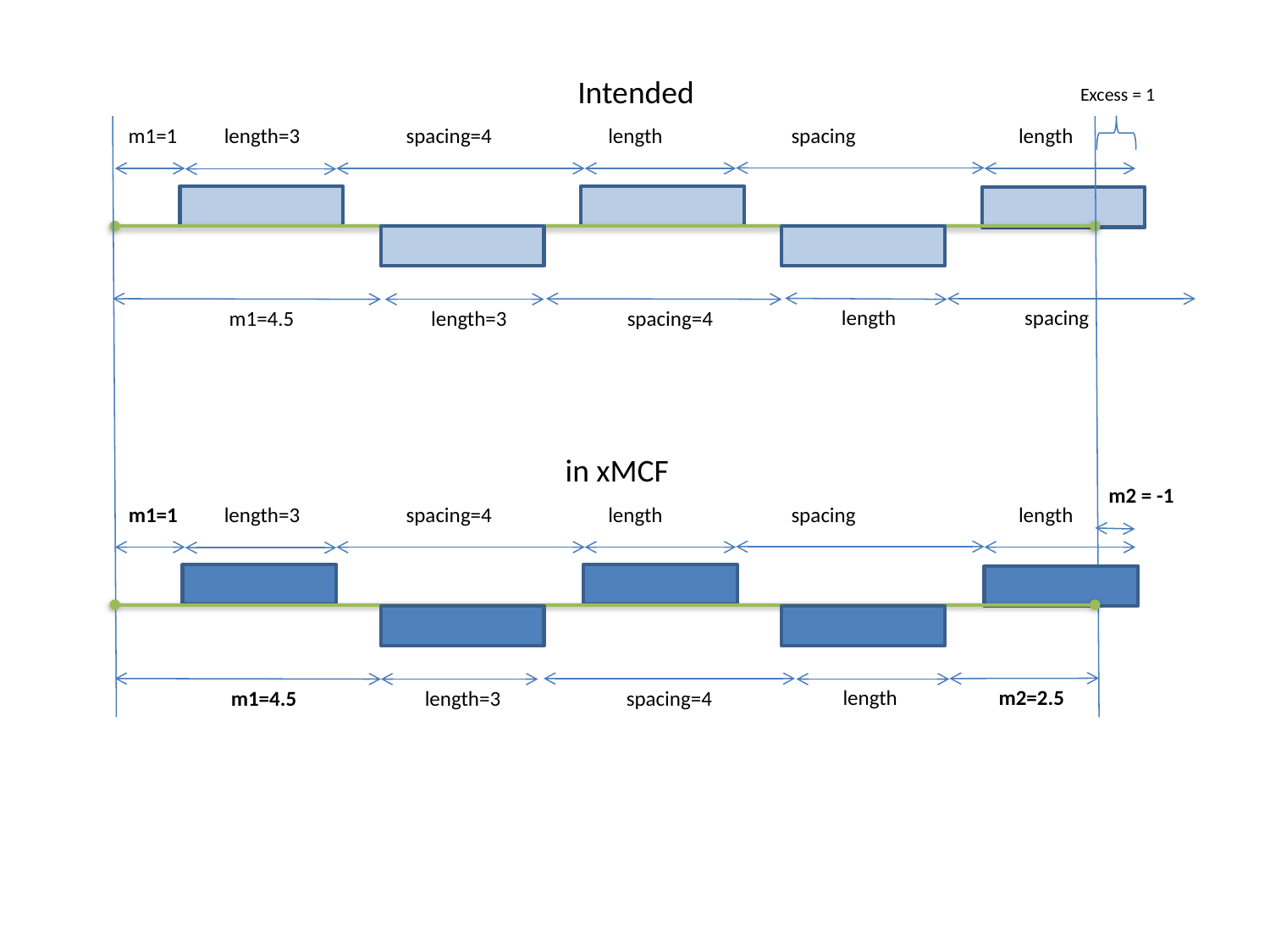

Intended
Excess = 1

m1=1
length=3
spacing=4
length
spacing
length

length
spacing
spacing=4
length=3
m1=4.5
in xMCF
m2 = -1
m1=1
length=3
spacing=4
length
spacing
length

length
m2=2.5
spacing=4
length=3
m1=4.5